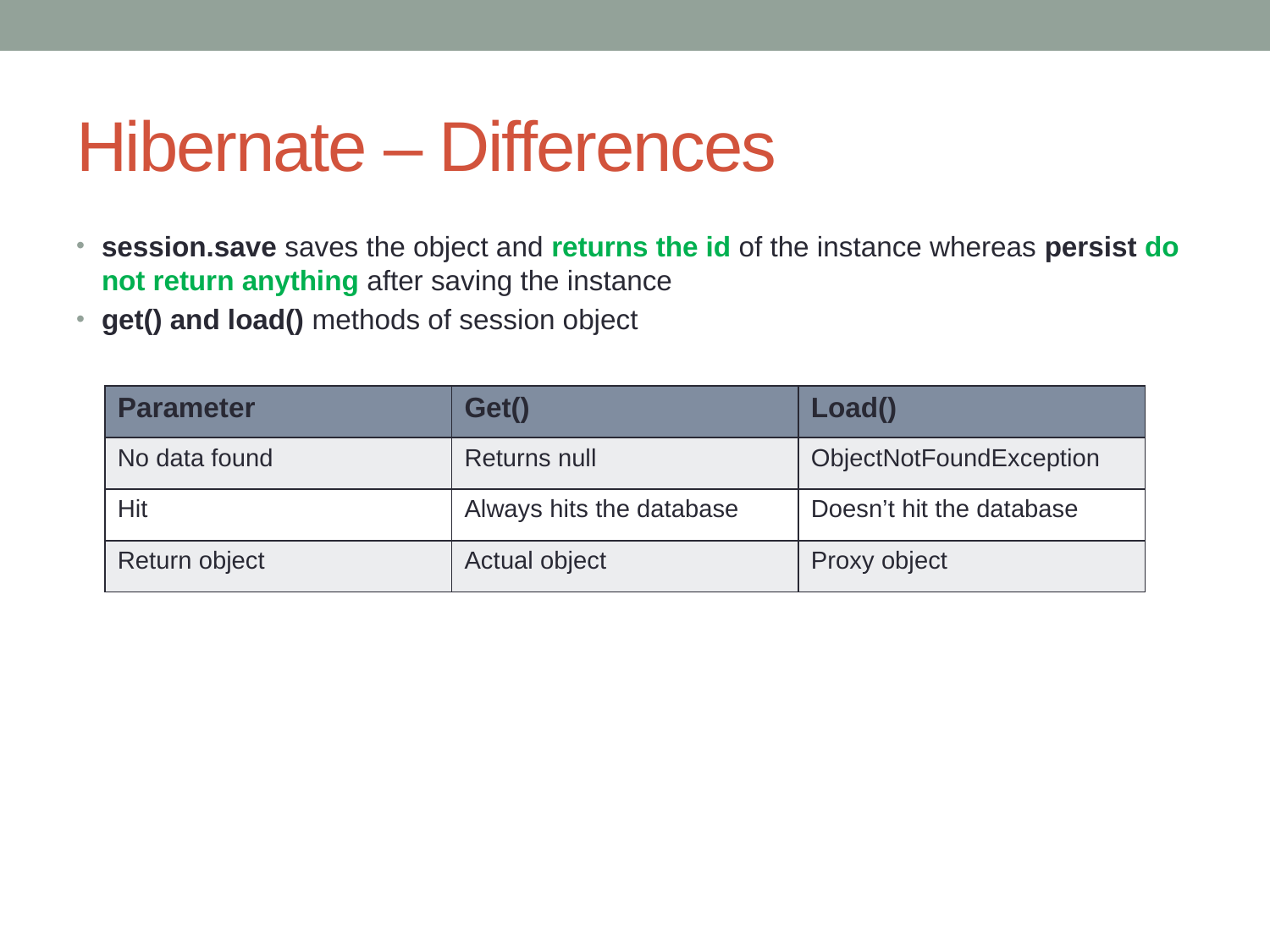

# Hibernate – Differences
session.save saves the object and returns the id of the instance whereas persist do not return anything after saving the instance
get() and load() methods of session object

| Parameter | Get() | Load() |
| --- | --- | --- |
| No data found | Returns null | ObjectNotFoundException |
| Hit | Always hits the database | Doesn’t hit the database |
| Return object | Actual object | Proxy object |